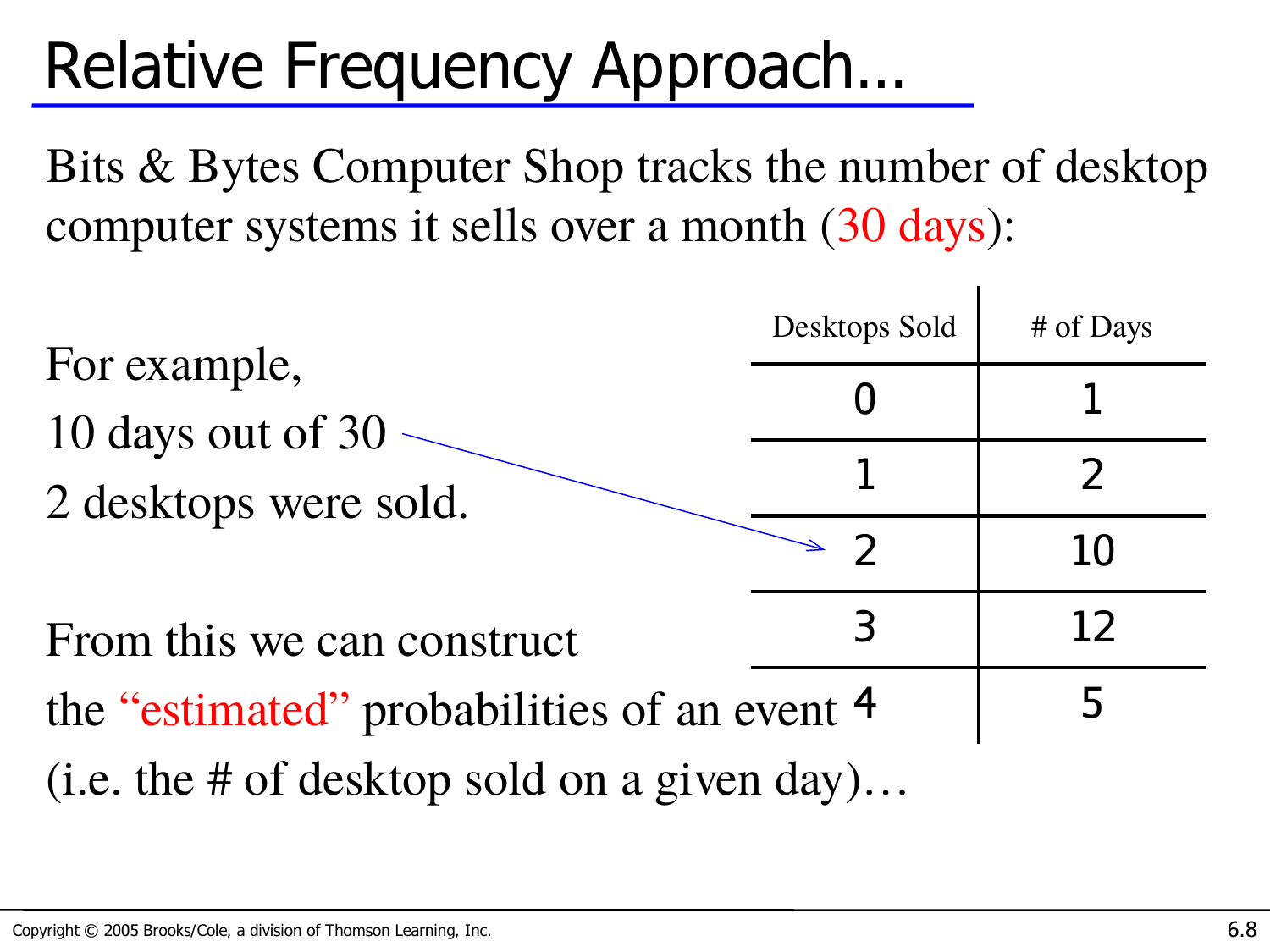

# Relative Frequency Approach…
Bits & Bytes Computer Shop tracks the number of desktop computer systems it sells over a month (30 days):

For example,
10 days out of 30
2 desktops were sold.

From this we can construct
the “estimated” probabilities of an event
(i.e. the # of desktop sold on a given day)…
| Desktops Sold | # of Days |
| --- | --- |
| 0 | 1 |
| 1 | 2 |
| 2 | 10 |
| 3 | 12 |
| 4 | 5 |

6.8